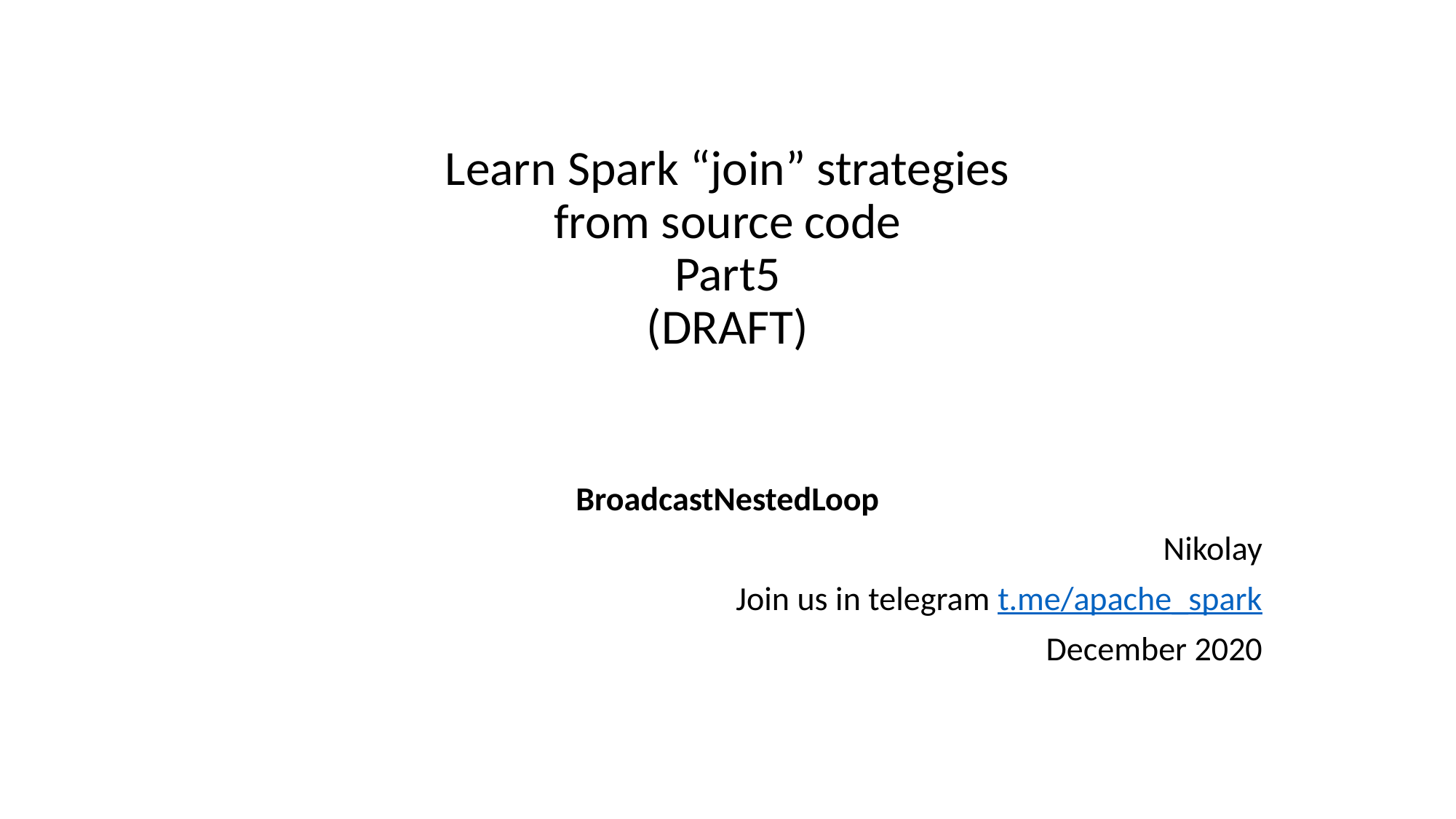

# Learn Spark “join” strategies from source code Part5 (DRAFT)
BroadcastNestedLoop
Nikolay
Join us in telegram t.me/apache_spark
December 2020